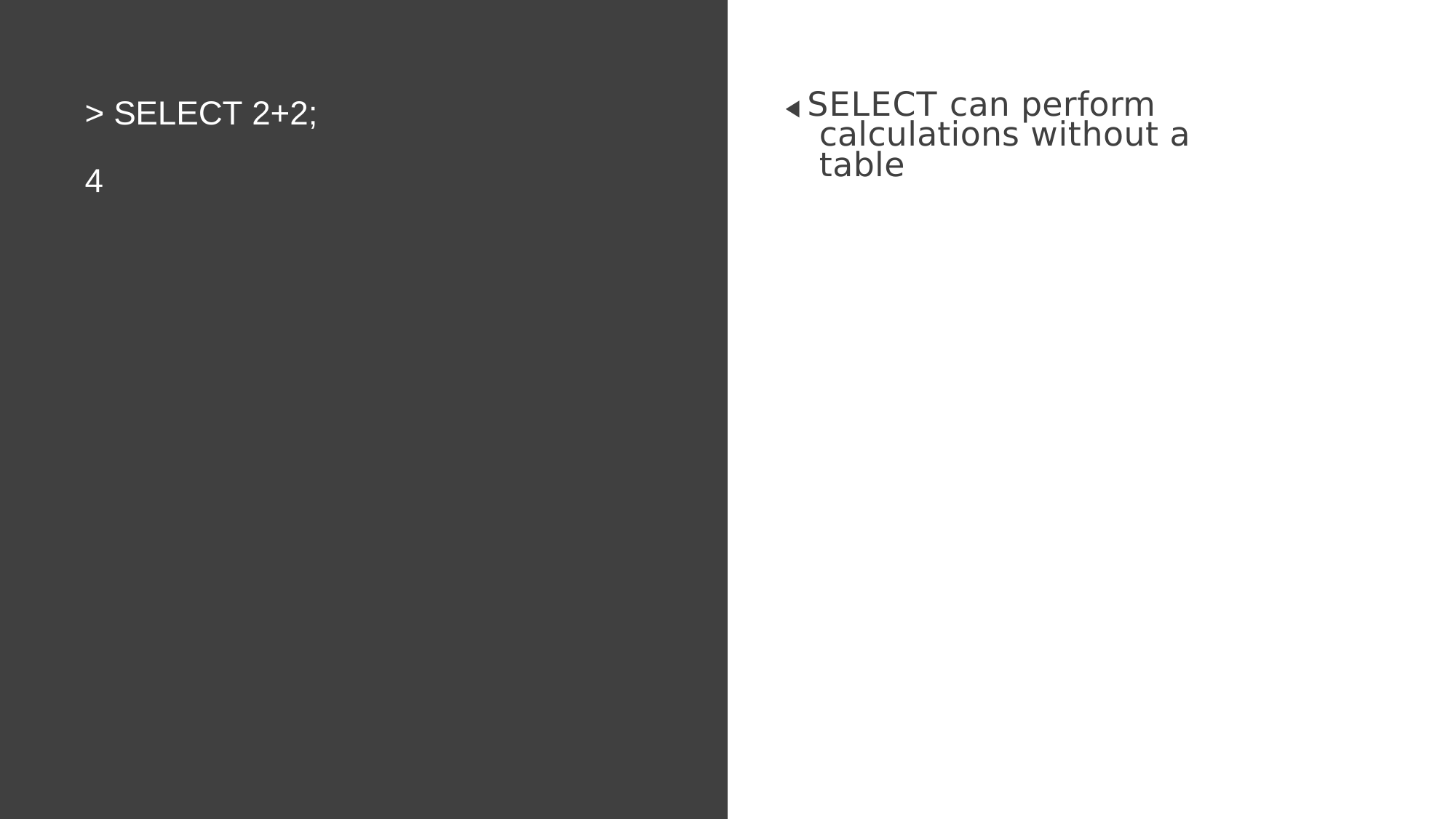

# ◀ SELECT can perform  calculations without a table
> SELECT 2+2;
4
7